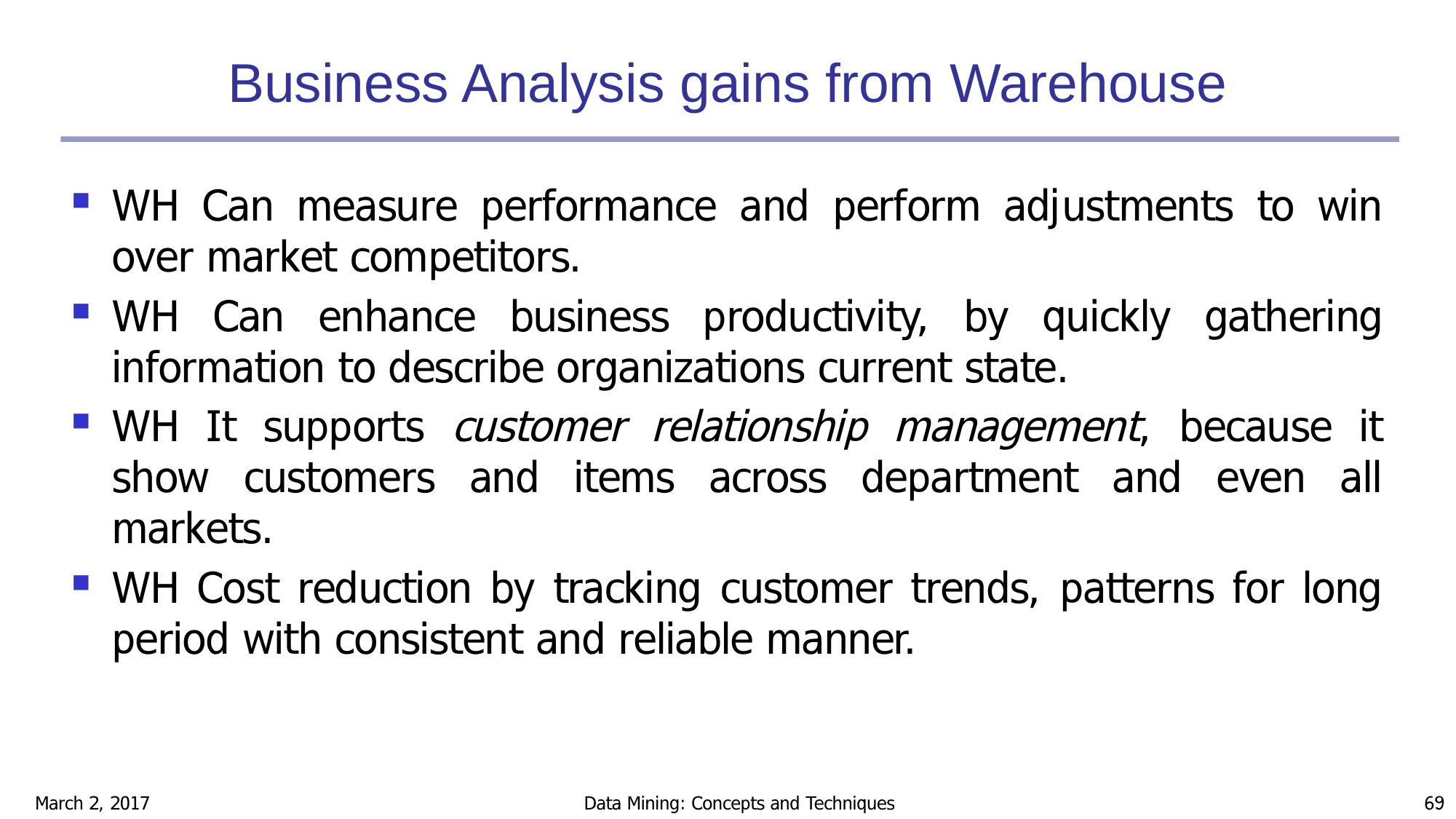

# Business Analysis gains from Warehouse
WH Can measure performance and perform adjustments to win over market competitors.
WH Can enhance business productivity, by quickly gathering information to describe organizations current state.
WH It supports customer relationship management, because it show customers and items across department and even all markets.
WH Cost reduction by tracking customer trends, patterns for long period with consistent and reliable manner.
March 2, 2017
Data Mining: Concepts and Techniques
69